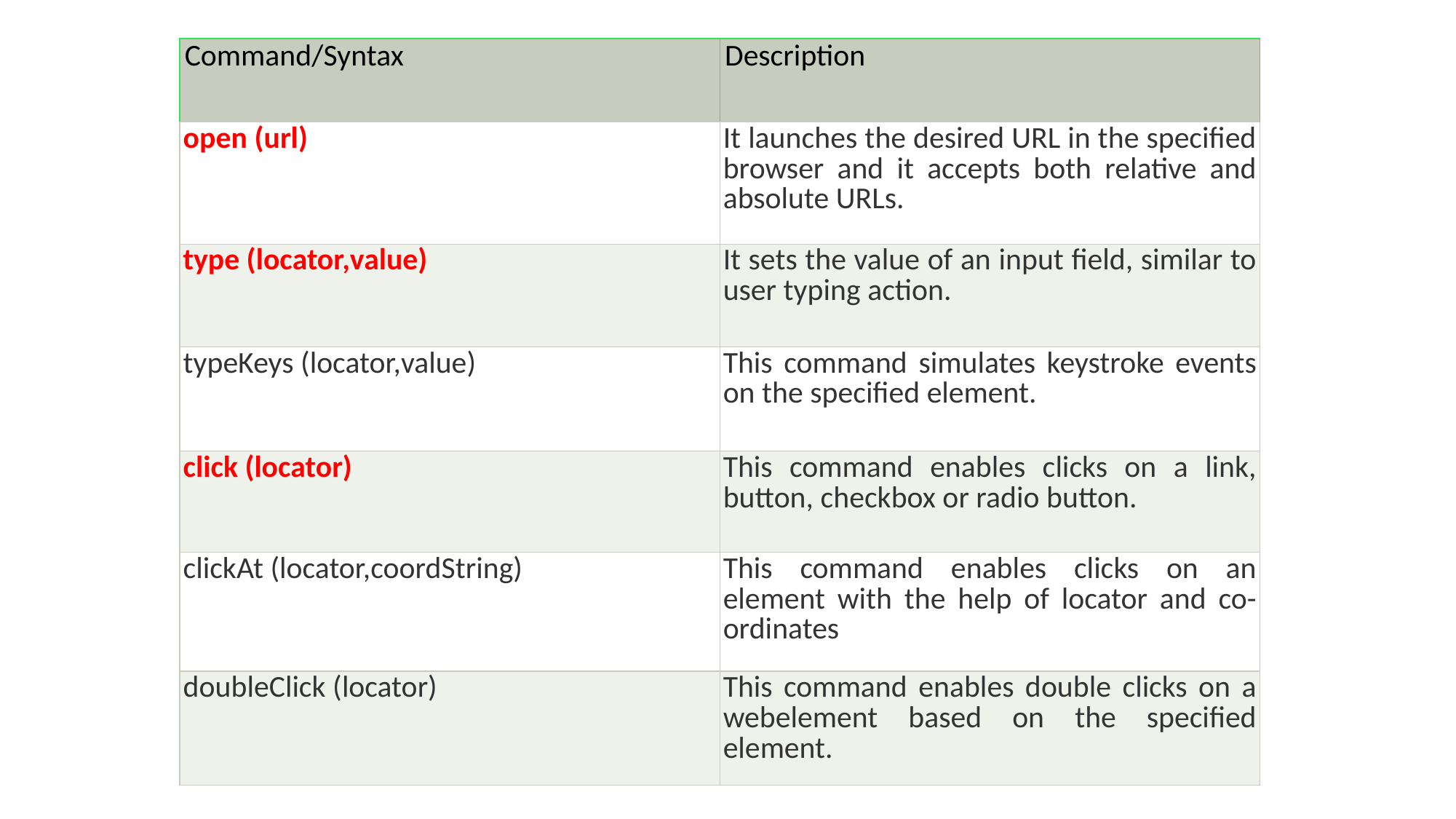

| Command/Syntax | Description |
| --- | --- |
| open (url) | It launches the desired URL in the specified browser and it accepts both relative and absolute URLs. |
| type (locator,value) | It sets the value of an input field, similar to user typing action. |
| typeKeys (locator,value) | This command simulates keystroke events on the specified element. |
| click (locator) | This command enables clicks on a link, button, checkbox or radio button. |
| clickAt (locator,coordString) | This command enables clicks on an element with the help of locator and co-ordinates |
| doubleClick (locator) | This command enables double clicks on a webelement based on the specified element. |